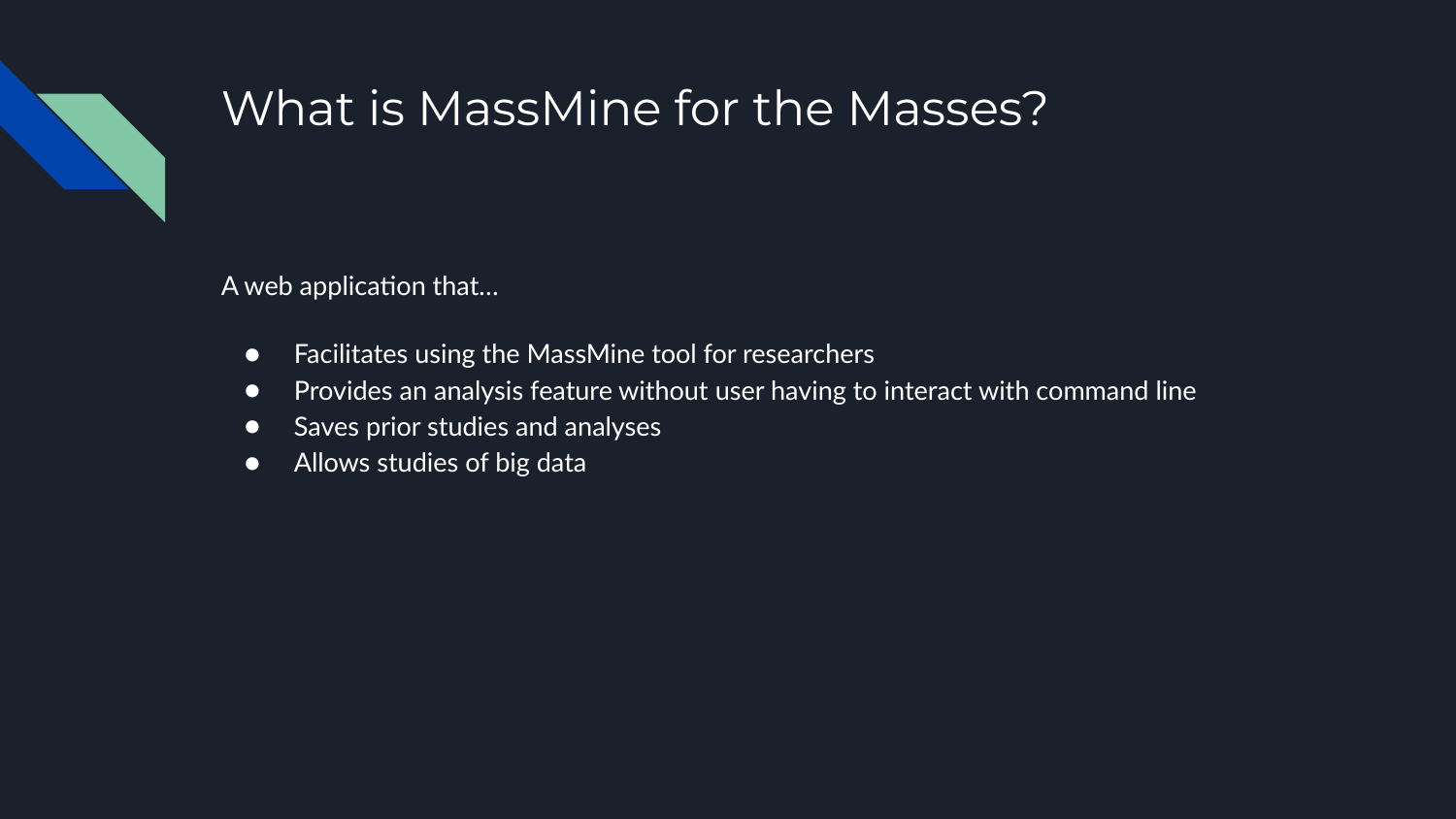

# What is MassMine for the Masses?
A web application that…
Facilitates using the MassMine tool for researchers
Provides an analysis feature without user having to interact with command line
Saves prior studies and analyses
Allows studies of big data